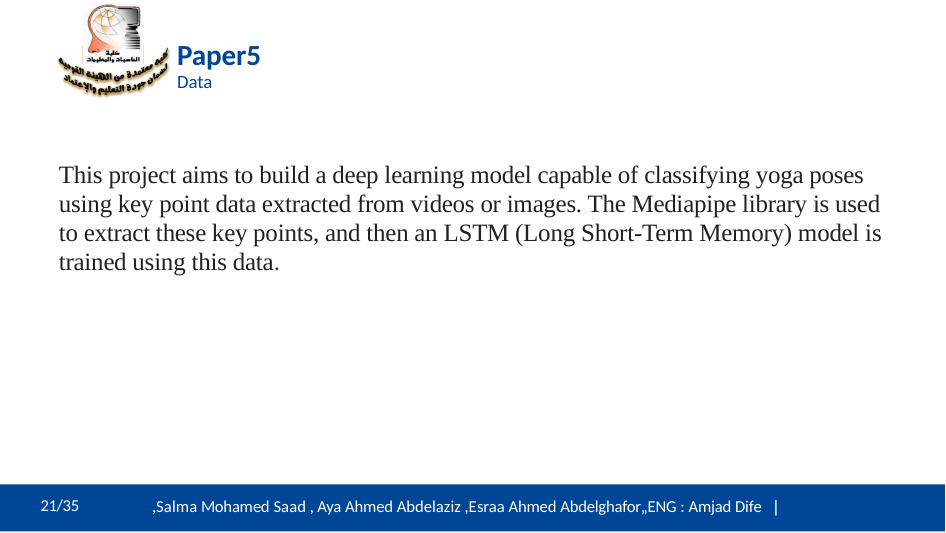

# Paper5
Data
This project aims to build a deep learning model capable of classifying yoga poses using key point data extracted from videos or images. The Mediapipe library is used to extract these key points, and then an LSTM (Long Short-Term Memory) model is trained using this data.
26/3ź

21/35
,Salma Mohamed Saad , Aya Ahmed Abdelaziz ,Esraa Ahmed Abdelghafor„ENG : Amjad Dife |